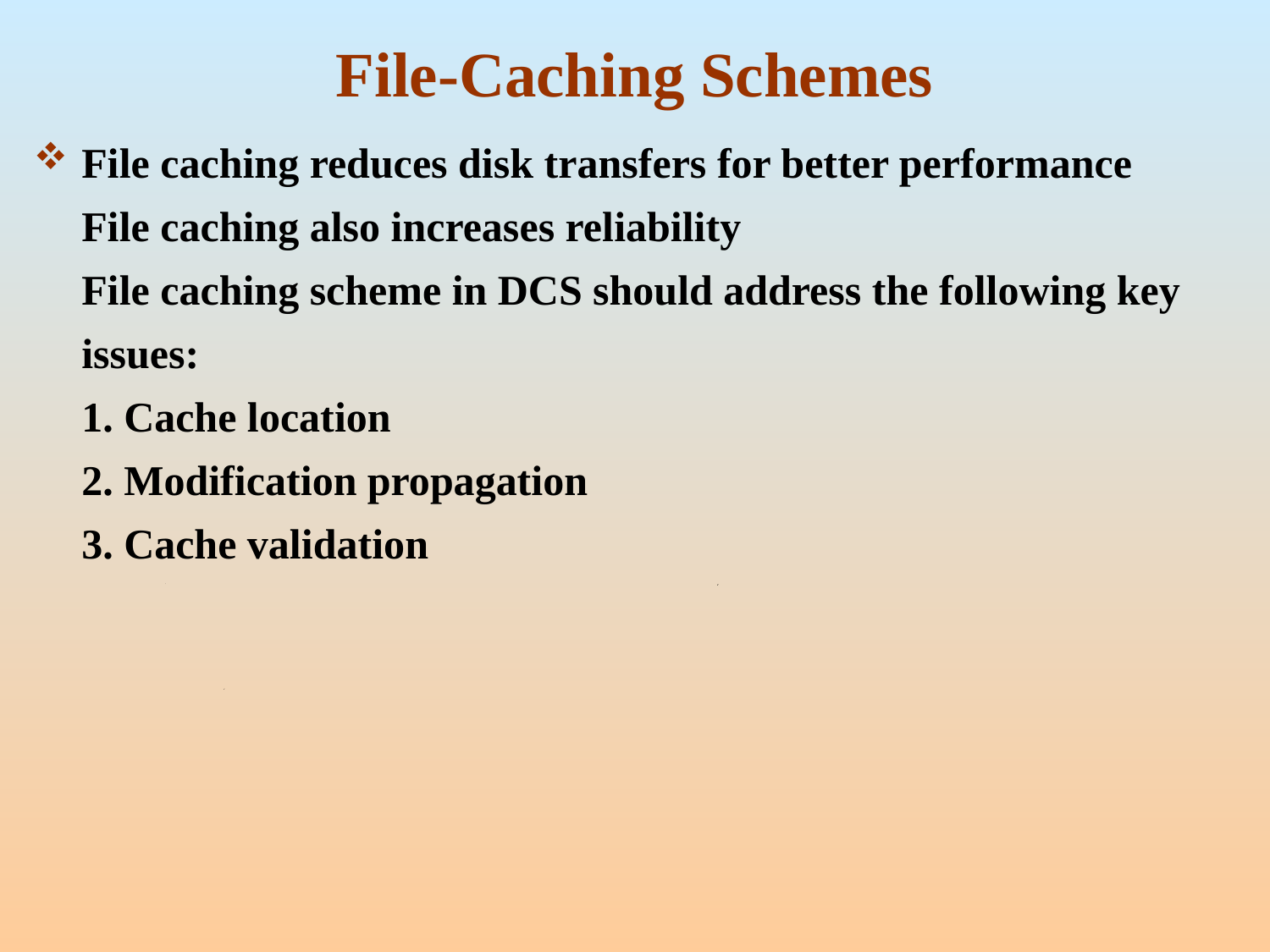

# File-Caching Schemes
File caching reduces disk transfers for better performance
File caching also increases reliability
File caching scheme in DCS should address the following key issues:
1. Cache location
2. Modification propagation
3. Cache validation